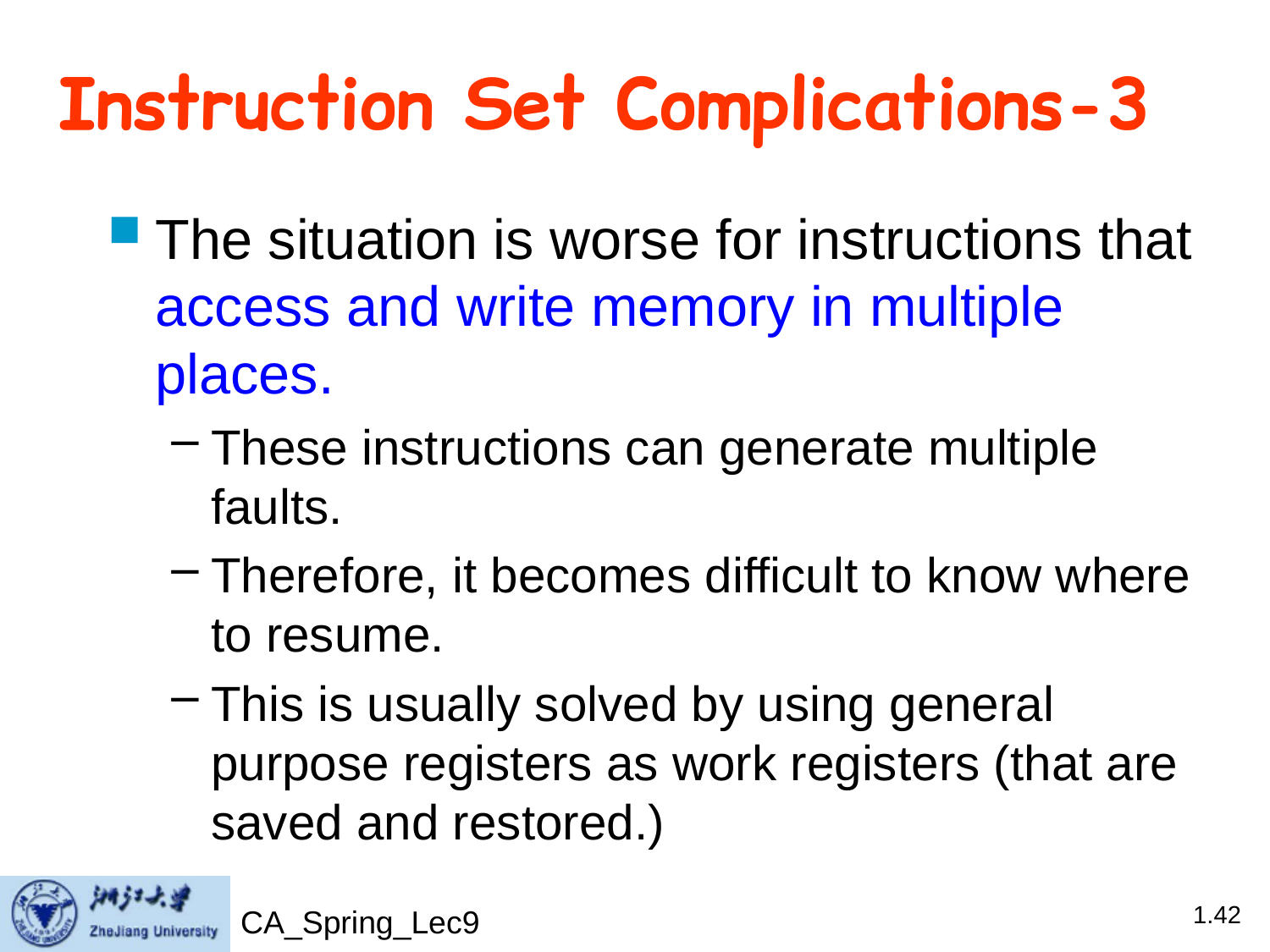

# Instruction Set Complications-3
The situation is worse for instructions that access and write memory in multiple places.
These instructions can generate multiple faults.
Therefore, it becomes difficult to know where to resume.
This is usually solved by using general purpose registers as work registers (that are saved and restored.)